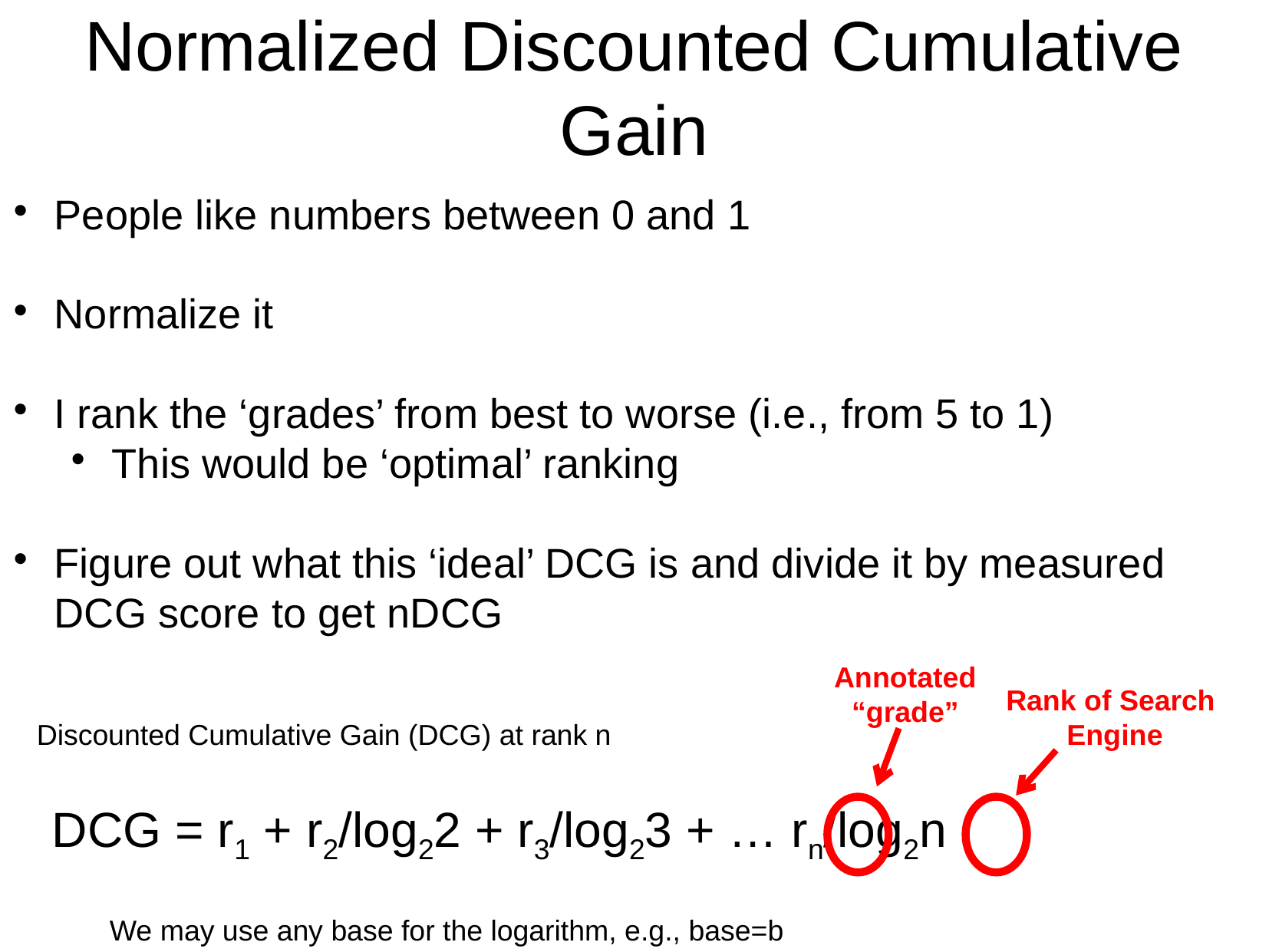

Normalized Discounted Cumulative Gain
People like numbers between 0 and 1

Normalize it

I rank the ‘grades’ from best to worse (i.e., from 5 to 1)
This would be ‘optimal’ ranking

Figure out what this ‘ideal’ DCG is and divide it by measured DCG score to get nDCG
Annotated
“grade”
Rank of Search
Engine
Discounted Cumulative Gain (DCG) at rank n

DCG = r1 + r2/log22 + r3/log23 + … rn/log2n

We may use any base for the logarithm, e.g., base=b